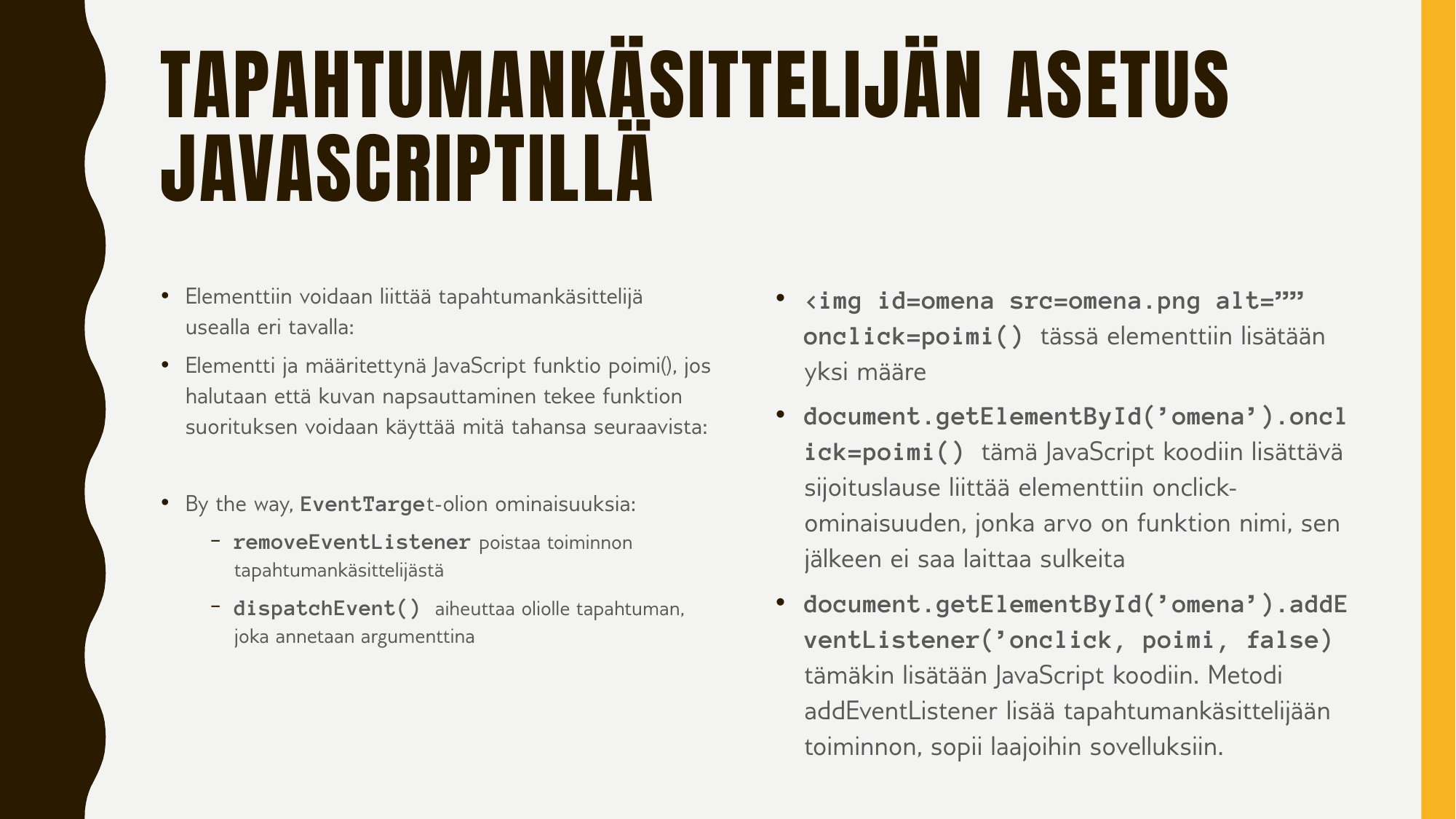

# Tapahtumankäsittelijän asetus javascriptillä
<img id=omena src=omena.png alt=”” onclick=poimi() tässä elementtiin lisätään yksi määre
document.getElementById(’omena’).onclick=poimi() tämä JavaScript koodiin lisättävä sijoituslause liittää elementtiin onclick-ominaisuuden, jonka arvo on funktion nimi, sen jälkeen ei saa laittaa sulkeita
document.getElementById(’omena’).addEventListener(’onclick, poimi, false) tämäkin lisätään JavaScript koodiin. Metodi addEventListener lisää tapahtumankäsittelijään toiminnon, sopii laajoihin sovelluksiin.

Elementtiin voidaan liittää tapahtumankäsittelijä usealla eri tavalla:
Elementti ja määritettynä JavaScript funktio poimi(), jos halutaan että kuvan napsauttaminen tekee funktion suorituksen voidaan käyttää mitä tahansa seuraavista:

By the way, EventTarget-olion ominaisuuksia:
removeEventListener poistaa toiminnon tapahtumankäsittelijästä
dispatchEvent() aiheuttaa oliolle tapahtuman, joka annetaan argumenttina